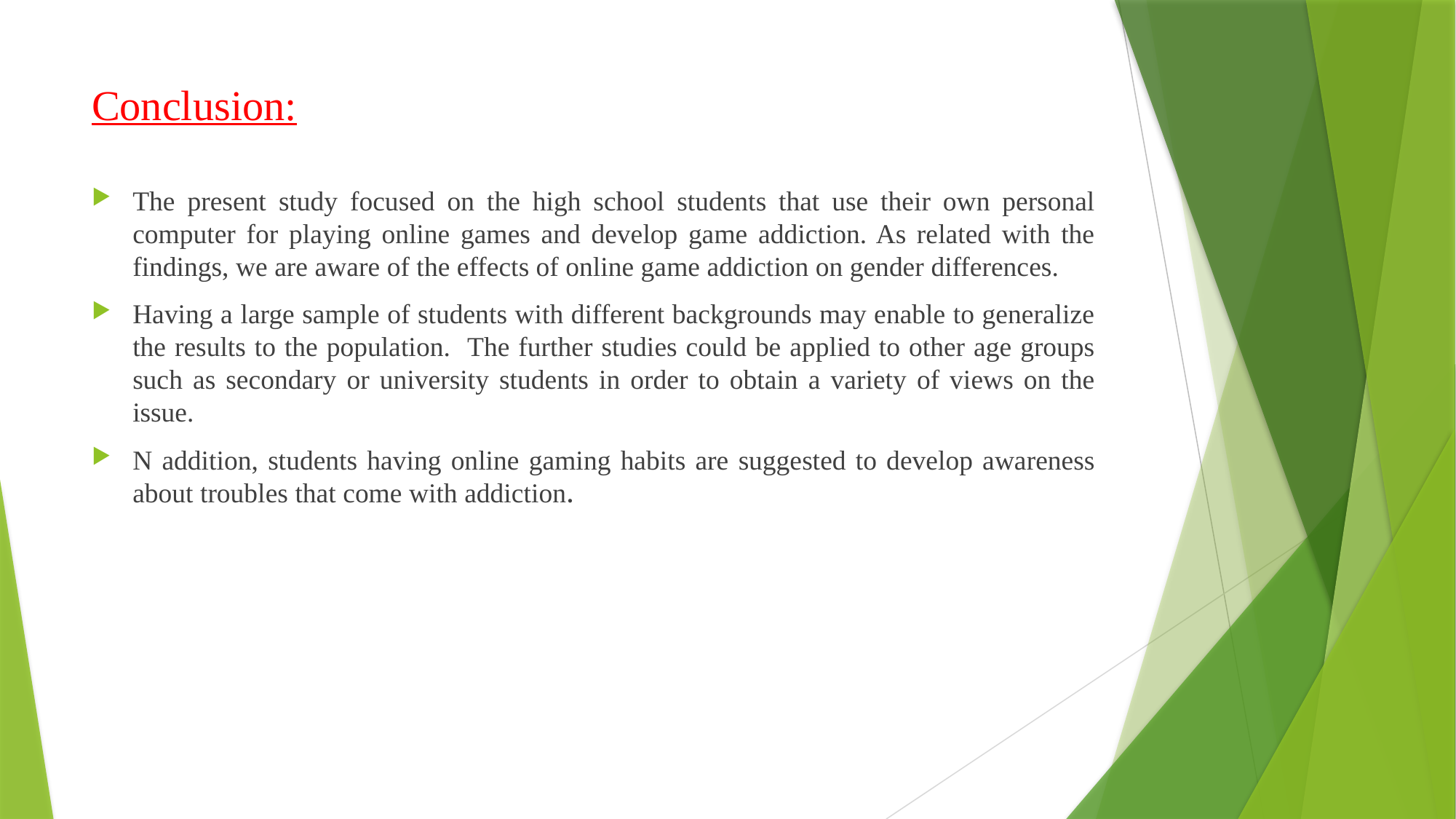

# Conclusion:
The present study focused on the high school students that use their own personal computer for playing online games and develop game addiction. As related with the findings, we are aware of the effects of online game addiction on gender differences.
Having a large sample of students with different backgrounds may enable to generalize the results to the population.  The further studies could be applied to other age groups such as secondary or university students in order to obtain a variety of views on the issue.
N addition, students having online gaming habits are suggested to develop awareness about troubles that come with addiction.